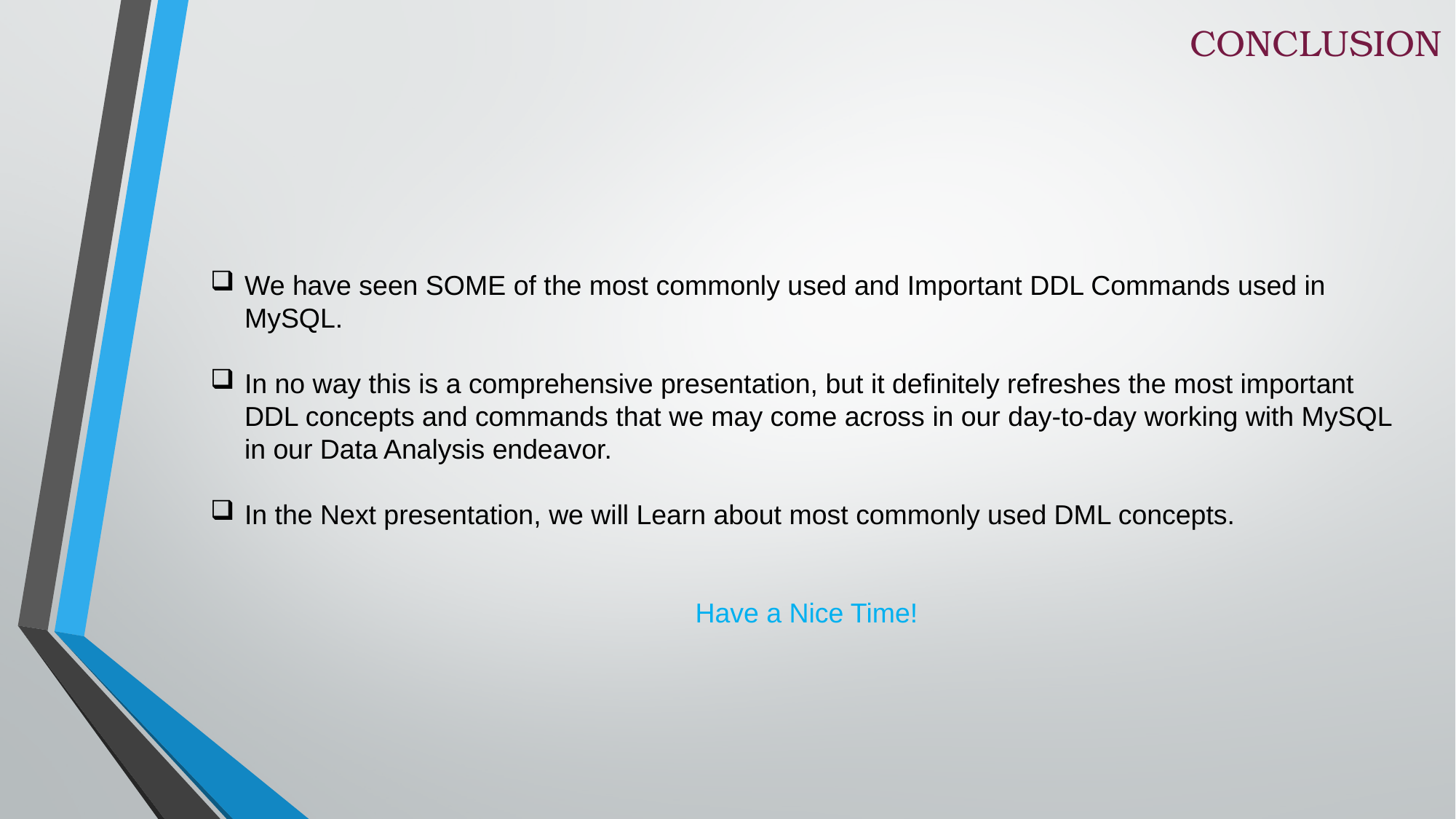

CONCLUSION
We have seen SOME of the most commonly used and Important DDL Commands used in MySQL.

In no way this is a comprehensive presentation, but it definitely refreshes the most important DDL concepts and commands that we may come across in our day-to-day working with MySQL in our Data Analysis endeavor.

In the Next presentation, we will Learn about most commonly used DML concepts.

Have a Nice Time!